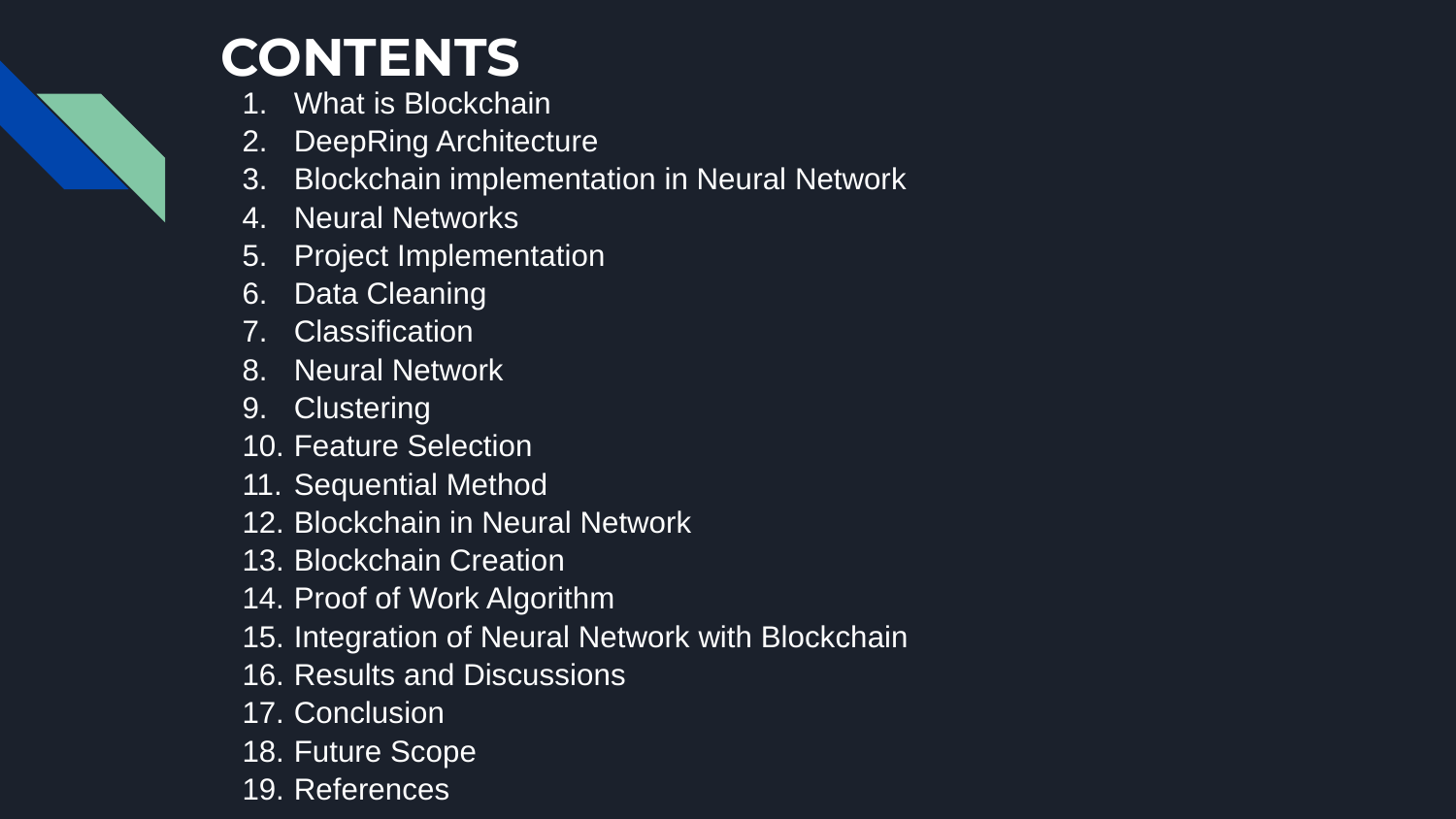

# CONTENTS
What is Blockchain
DeepRing Architecture
Blockchain implementation in Neural Network
Neural Networks
Project Implementation
Data Cleaning
Classification
Neural Network
Clustering
Feature Selection
Sequential Method
Blockchain in Neural Network
Blockchain Creation
Proof of Work Algorithm
Integration of Neural Network with Blockchain
Results and Discussions
Conclusion
Future Scope
References